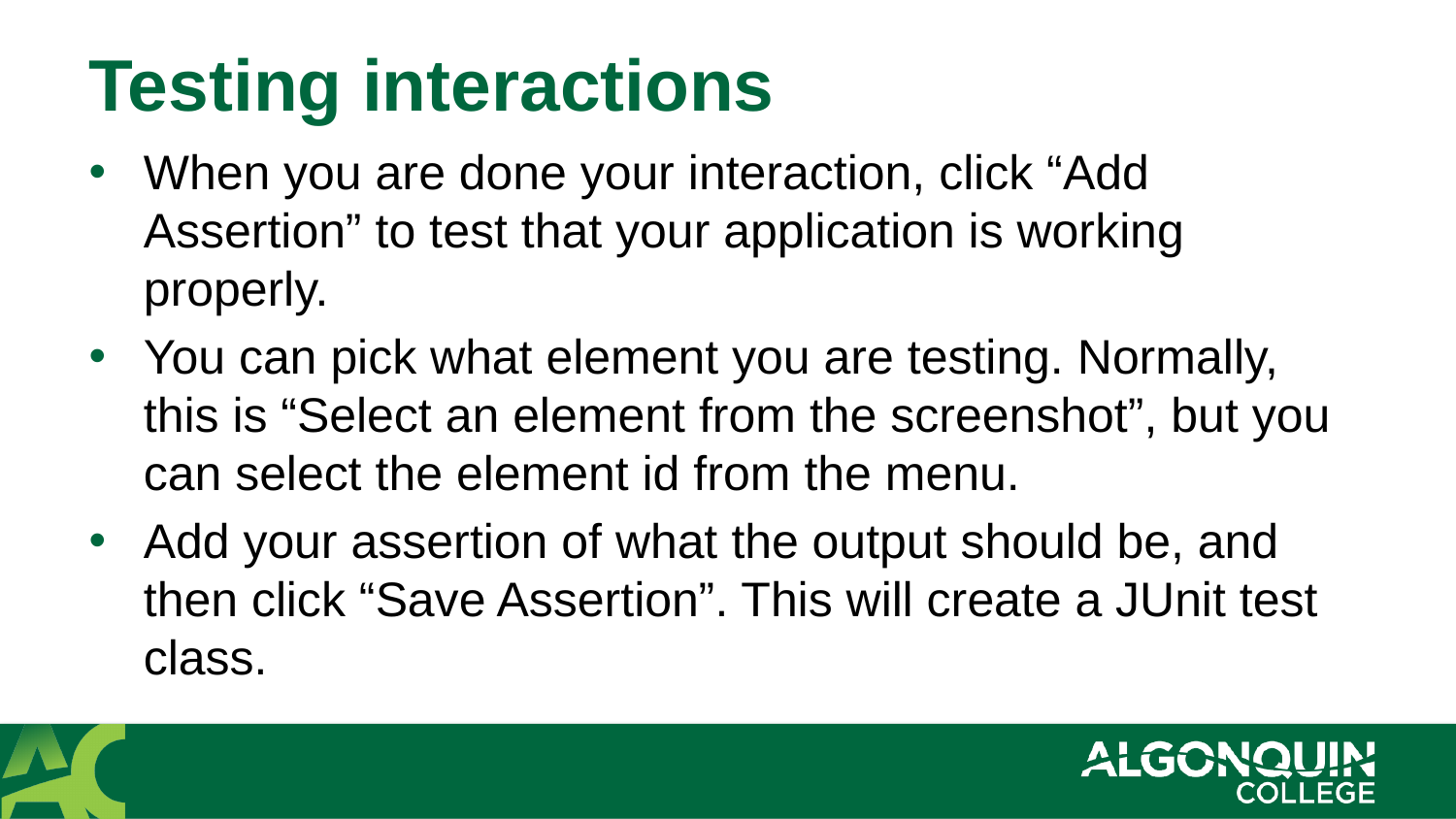

# Testing interactions
When you are done your interaction, click “Add Assertion” to test that your application is working properly.
You can pick what element you are testing. Normally, this is “Select an element from the screenshot”, but you can select the element id from the menu.
Add your assertion of what the output should be, and then click “Save Assertion”. This will create a JUnit test class.